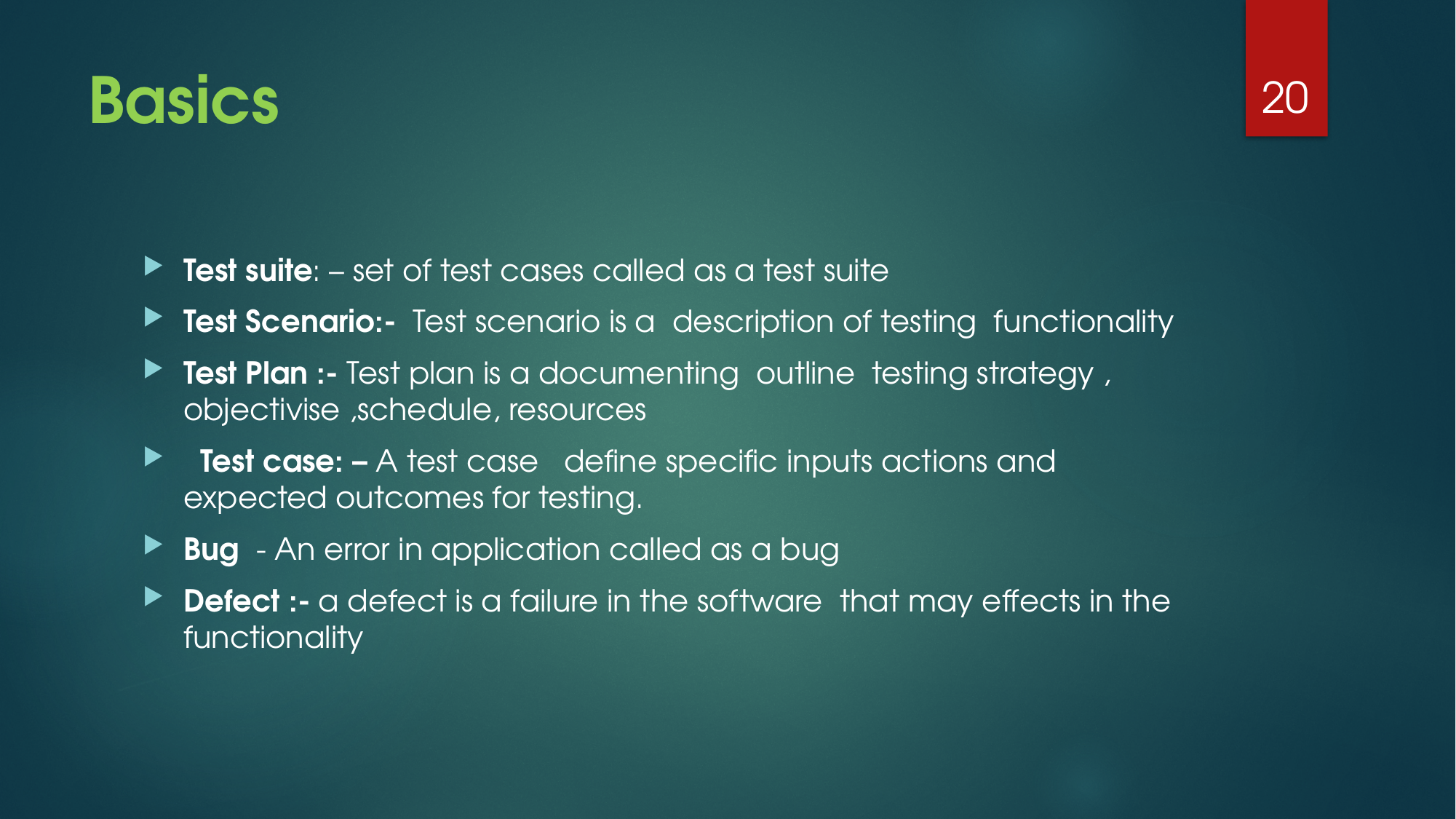

20
# Basics
Test suite: – set of test cases called as a test suite
Test Scenario:-  Test scenario is a  description of testing  functionality
Test Plan :- Test plan is a documenting  outline  testing strategy , objectivise ,schedule, resources
  Test case: – A test case   define specific inputs actions and expected outcomes for testing.
Bug  - An error in application called as a bug
Defect :- a defect is a failure in the software  that may effects in the functionality